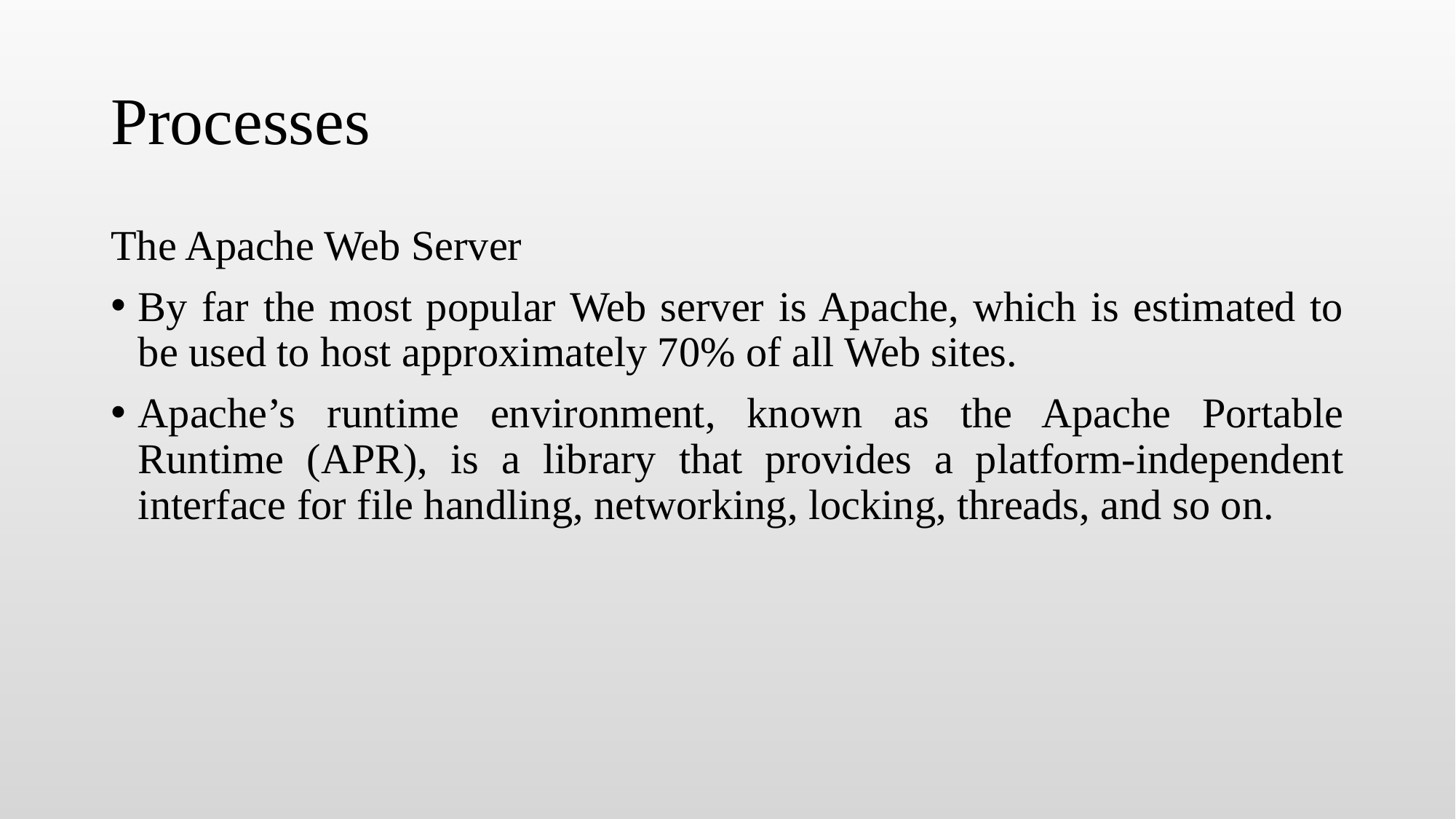

# Processes
The Apache Web Server
By far the most popular Web server is Apache, which is estimated to be used to host approximately 70% of all Web sites.
Apache’s runtime environment, known as the Apache Portable Runtime (APR), is a library that provides a platform-independent interface for file handling, networking, locking, threads, and so on.